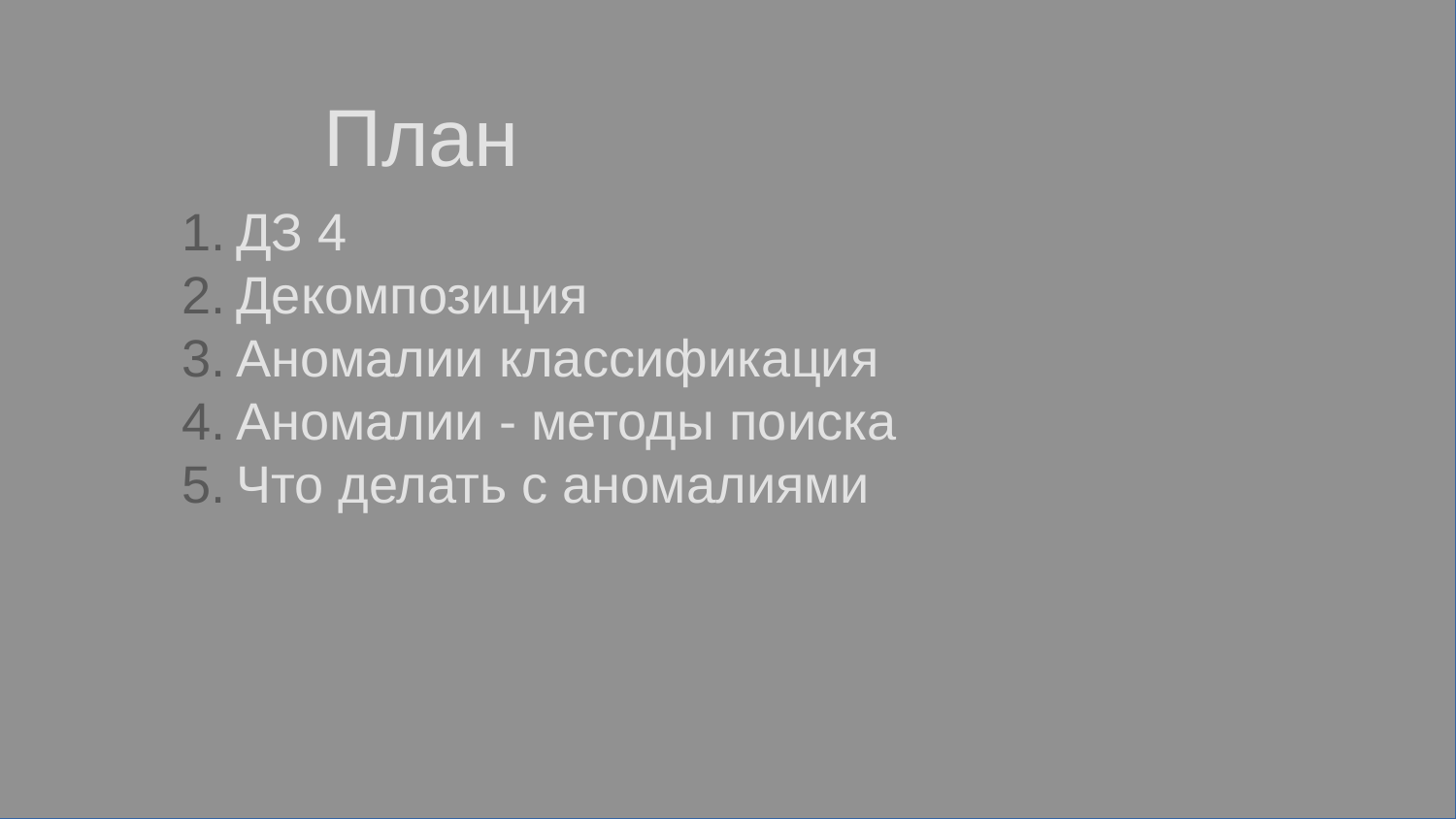

План
ДЗ 4
Декомпозиция
Аномалии классификация
Аномалии - методы поиска
Что делать с аномалиями